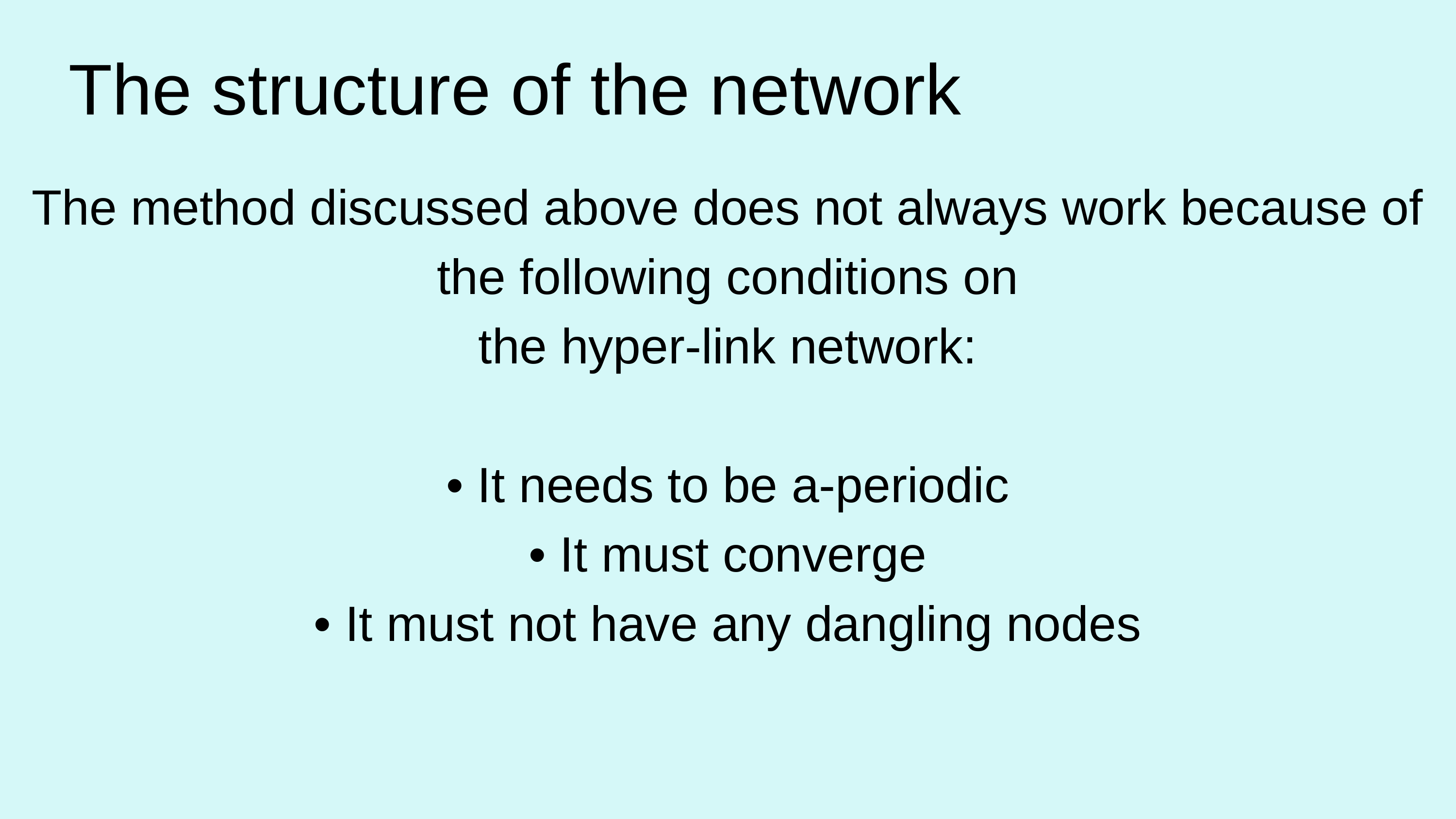

The structure of the network
The method discussed above does not always work because of the following conditions on
the hyper-link network:

• It needs to be a-periodic
• It must converge
• It must not have any dangling nodes